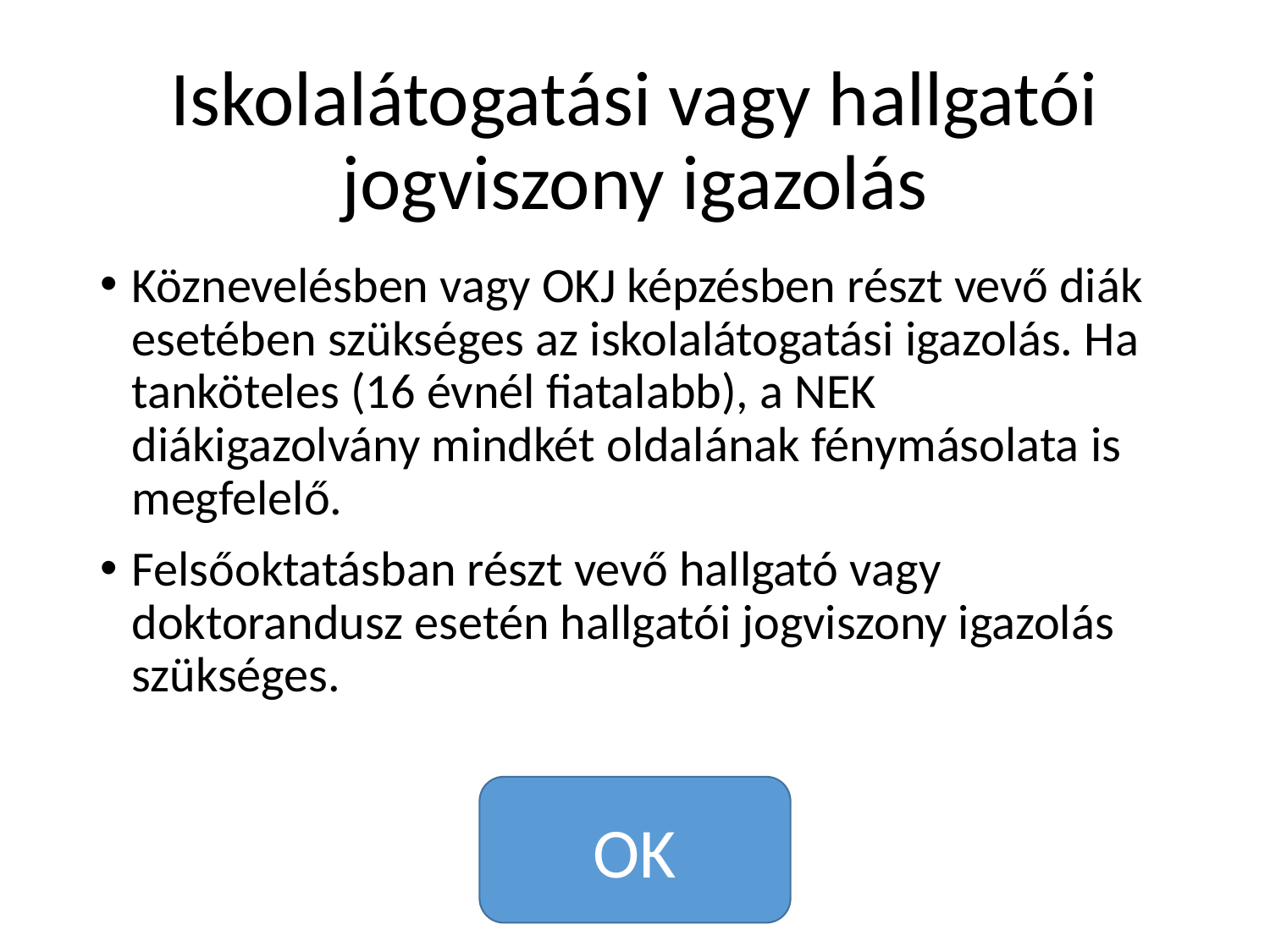

# Iskolalátogatási vagy hallgatói jogviszony igazolás
Köznevelésben vagy OKJ képzésben részt vevő diák esetében szükséges az iskolalátogatási igazolás. Ha tanköteles (16 évnél fiatalabb), a NEK diákigazolvány mindkét oldalának fénymásolata is megfelelő.
Felsőoktatásban részt vevő hallgató vagy doktorandusz esetén hallgatói jogviszony igazolás szükséges.
OK